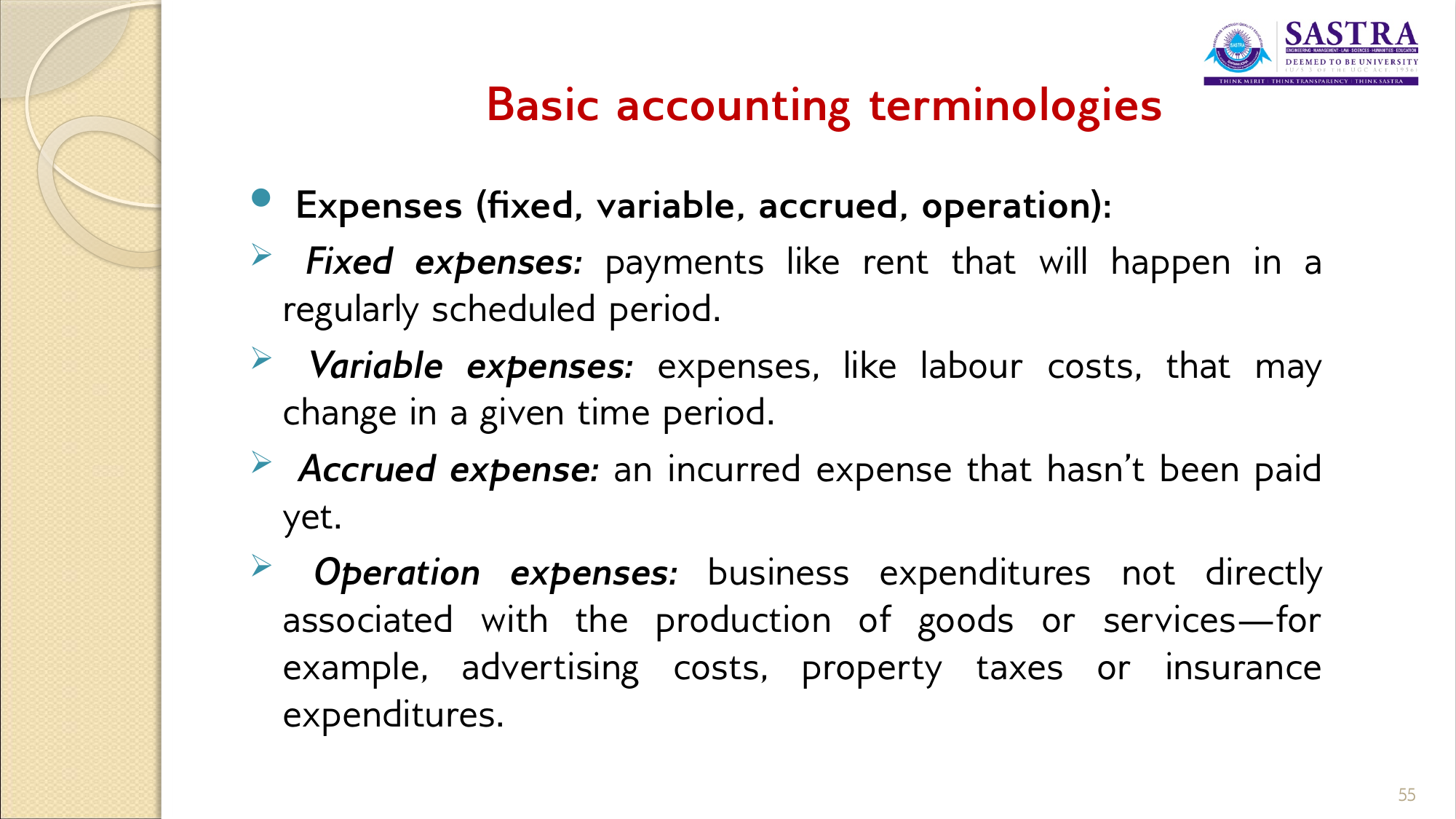

# Basic accounting terminologies
 Expenses (fixed, variable, accrued, operation):
 Fixed expenses: payments like rent that will happen in a regularly scheduled period.
 Variable expenses: expenses, like labour costs, that may change in a given time period.
 Accrued expense: an incurred expense that hasn’t been paid yet.
 Operation expenses: business expenditures not directly associated with the production of goods or services—for example, advertising costs, property taxes or insurance expenditures.
55